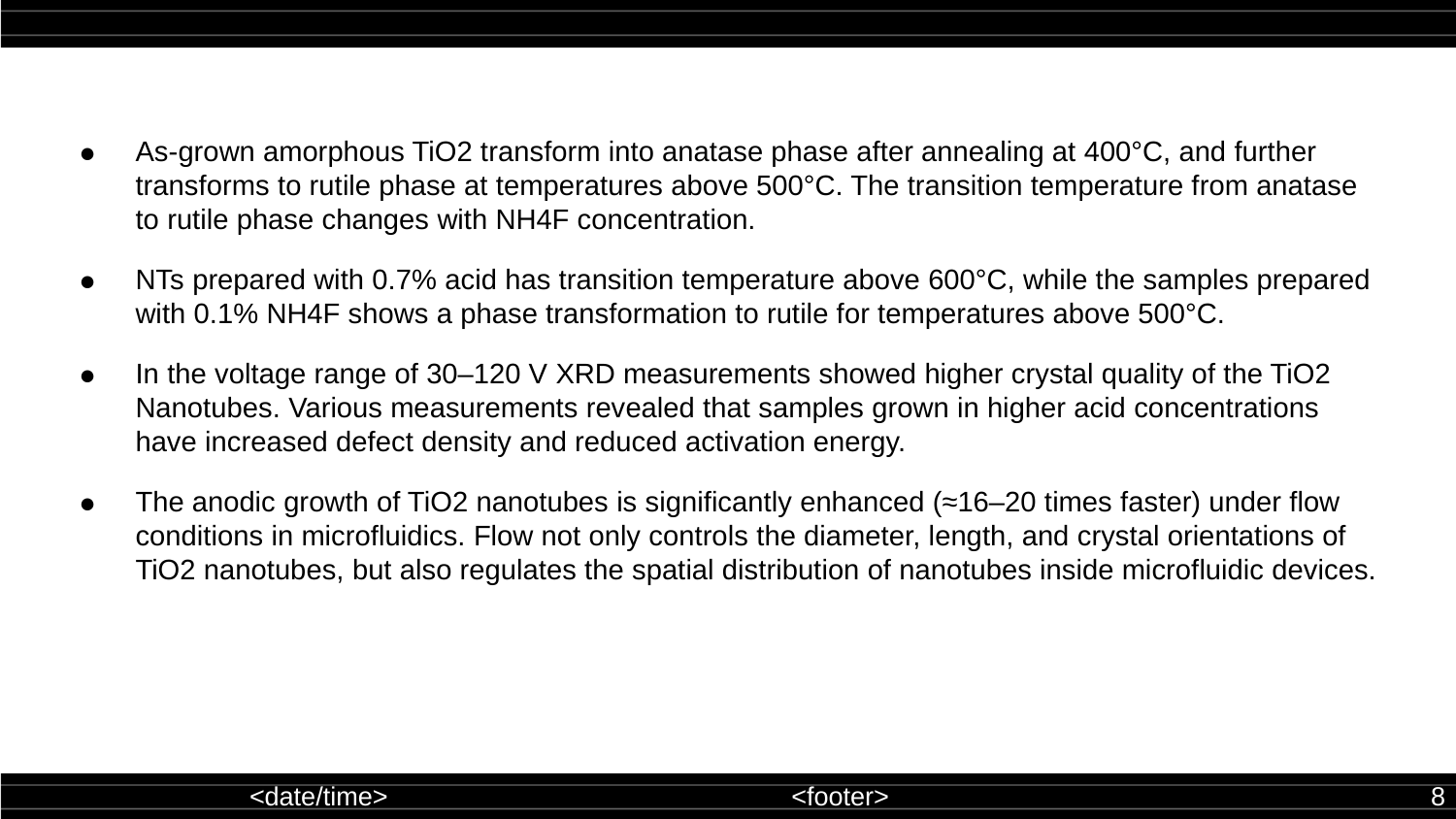

As-grown amorphous TiO2 transform into anatase phase after annealing at 400°C, and further transforms to rutile phase at temperatures above 500°C. The transition temperature from anatase to rutile phase changes with NH4F concentration.
NTs prepared with 0.7% acid has transition temperature above 600°C, while the samples prepared with 0.1% NH4F shows a phase transformation to rutile for temperatures above 500°C.
In the voltage range of 30–120 V XRD measurements showed higher crystal quality of the TiO2 Nanotubes. Various measurements revealed that samples grown in higher acid concentrations have increased defect density and reduced activation energy.
The anodic growth of TiO2 nanotubes is significantly enhanced (≈16–20 times faster) under flow conditions in microfluidics. Flow not only controls the diameter, length, and crystal orientations of TiO2 nanotubes, but also regulates the spatial distribution of nanotubes inside microfluidic devices.